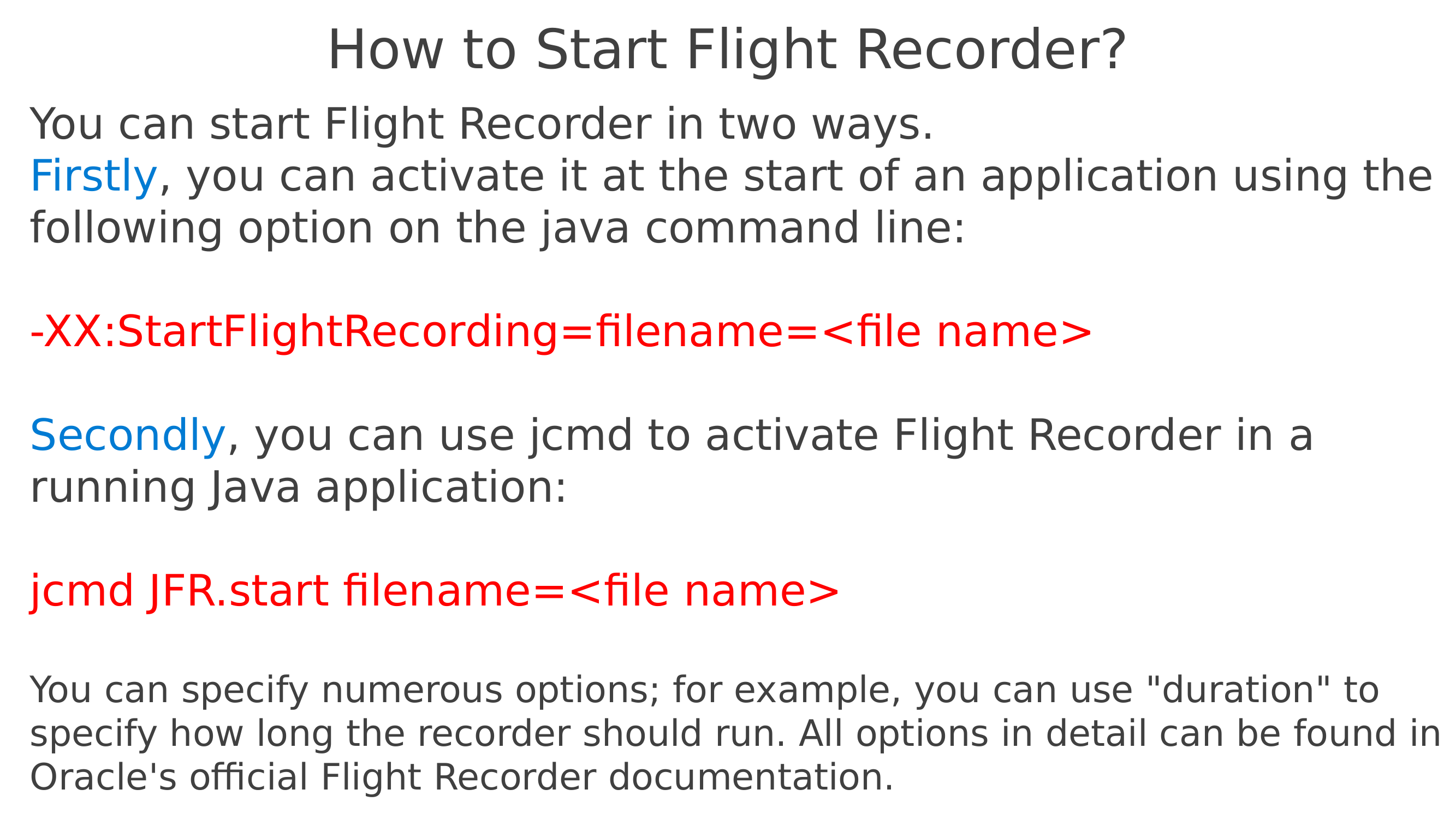

# How to Start Flight Recorder?
You can start Flight Recorder in two ways.
Firstly, you can activate it at the start of an application using the following option on the java command line:

-XX:StartFlightRecording=filename=<file name>

Secondly, you can use jcmd to activate Flight Recorder in a running Java application:

jcmd JFR.start filename=<file name>

You can specify numerous options; for example, you can use "duration" to specify how long the recorder should run. All options in detail can be found in Oracle's official Flight Recorder documentation.
9